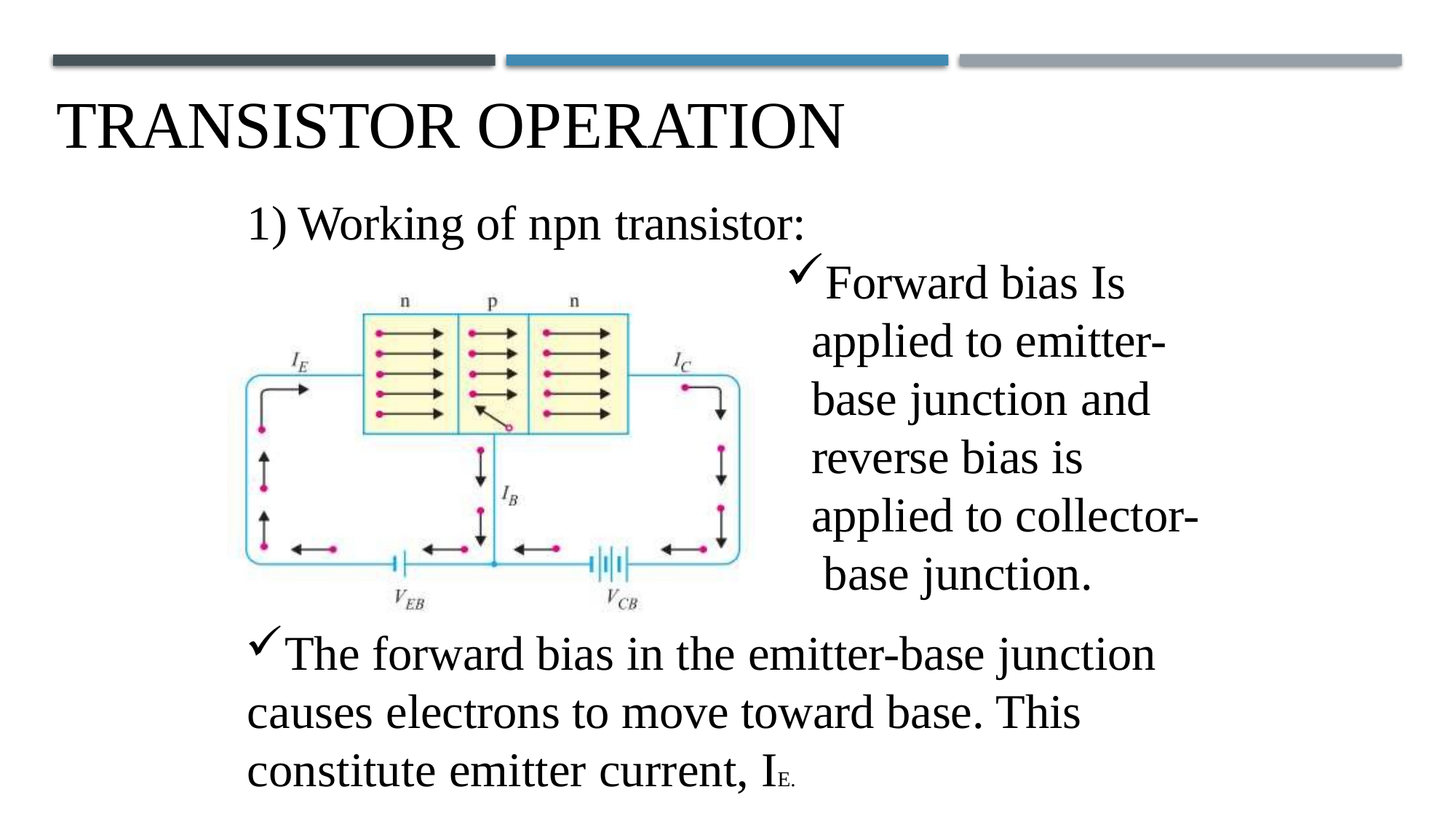

# Transistor Operation
Working of npn transistor:
Forward bias Is  applied to emitter-  base junction and
reverse bias is  applied to collector-  base junction.
The forward bias in the emitter-base junction  causes electrons to move toward base. This  constitute emitter current, IE.